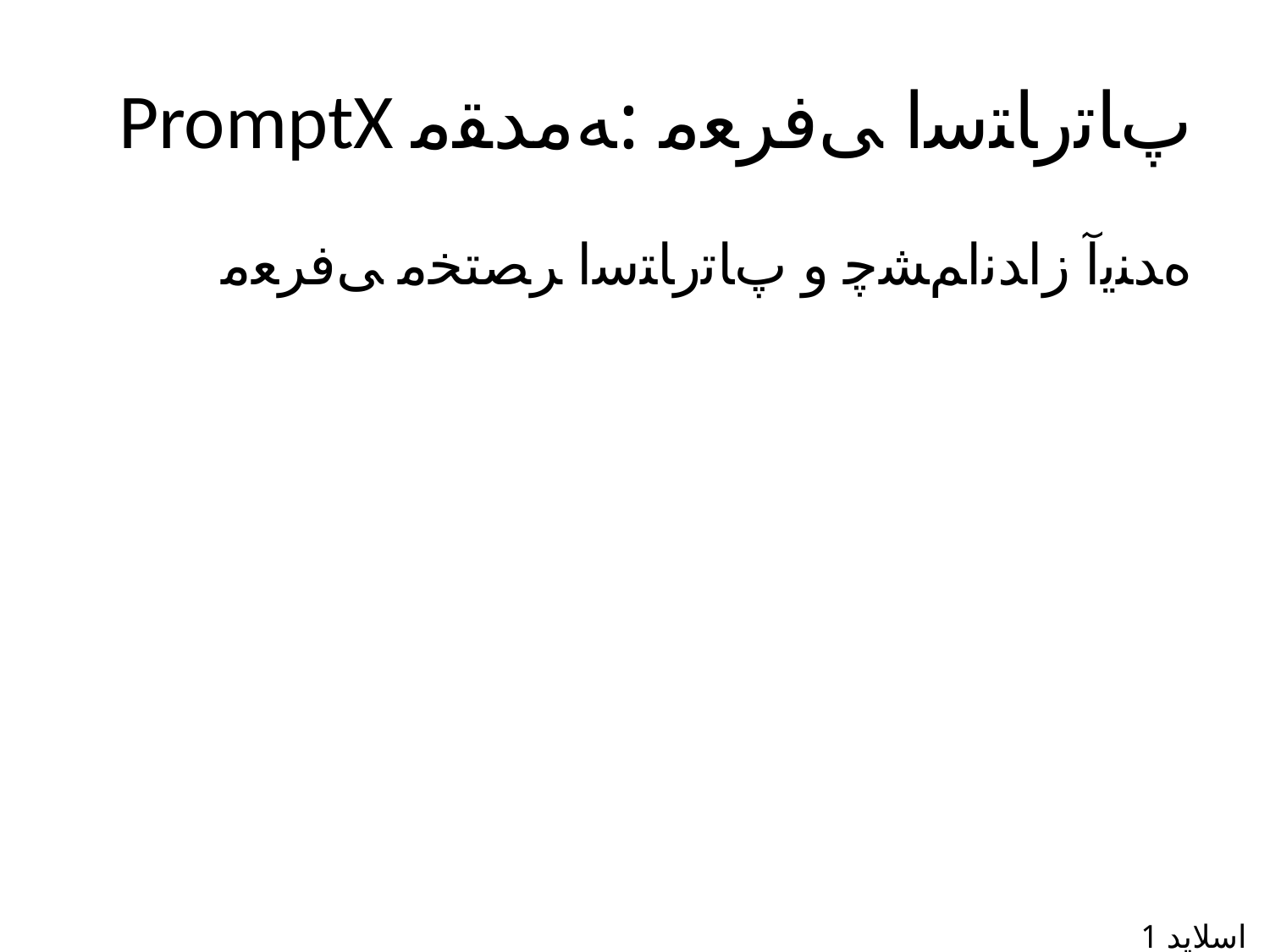

# PromptX ﭖﺎﺗﺭﺎﺘﺳﺍ ﯽﻓﺮﻌﻣ :ﻪﻣﺪﻘﻣ
ﻩﺪﻨﯾﺁ ﺯﺍﺪﻧﺍﻢﺸﭼ ﻭ ﭖﺎﺗﺭﺎﺘﺳﺍ ﺮﺼﺘﺨﻣ ﯽﻓﺮﻌﻣ
اسلاید 1